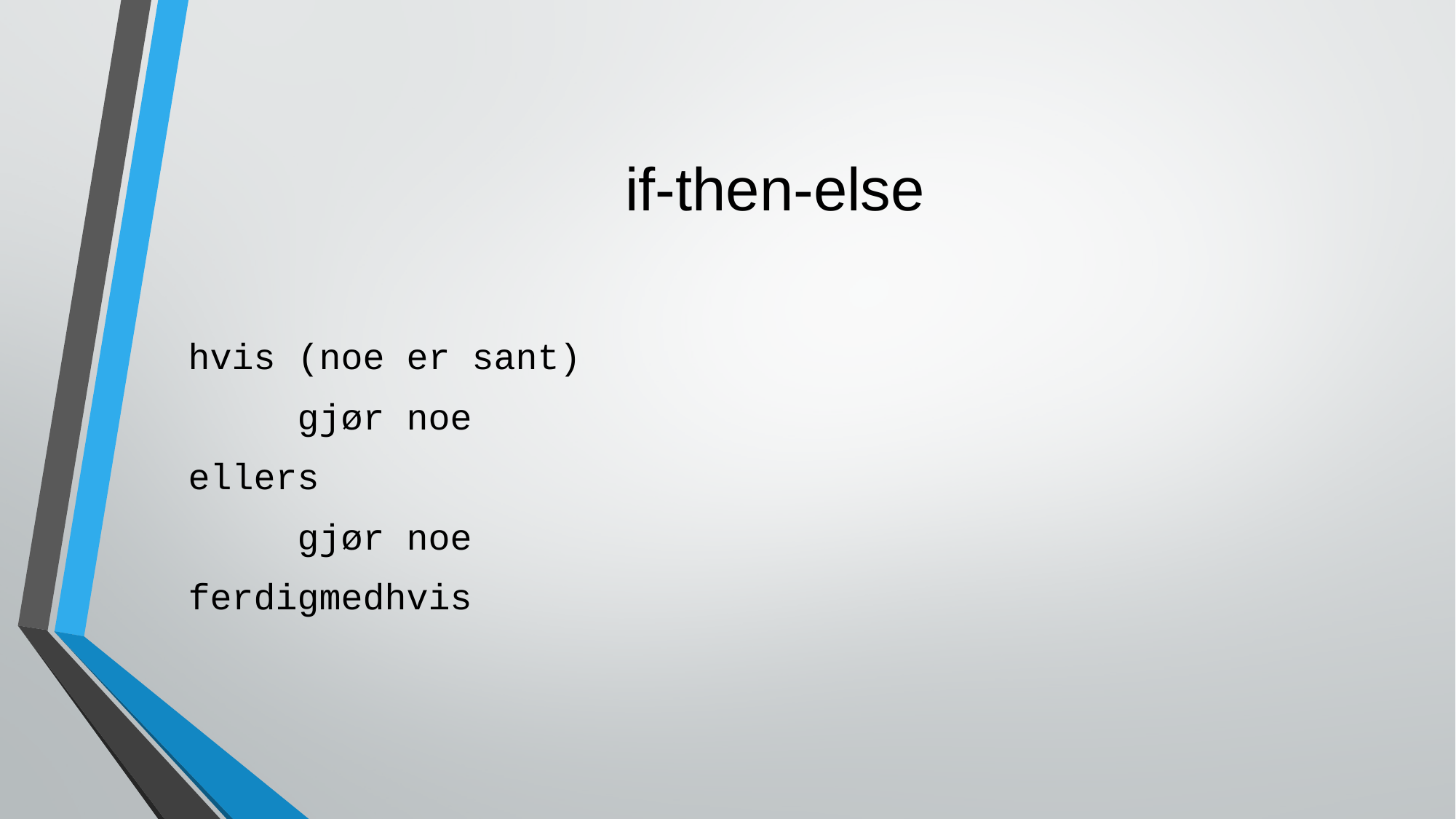

# if-then-else
hvis (noe er sant)
	gjør noe
ellers
	gjør noe
ferdigmedhvis